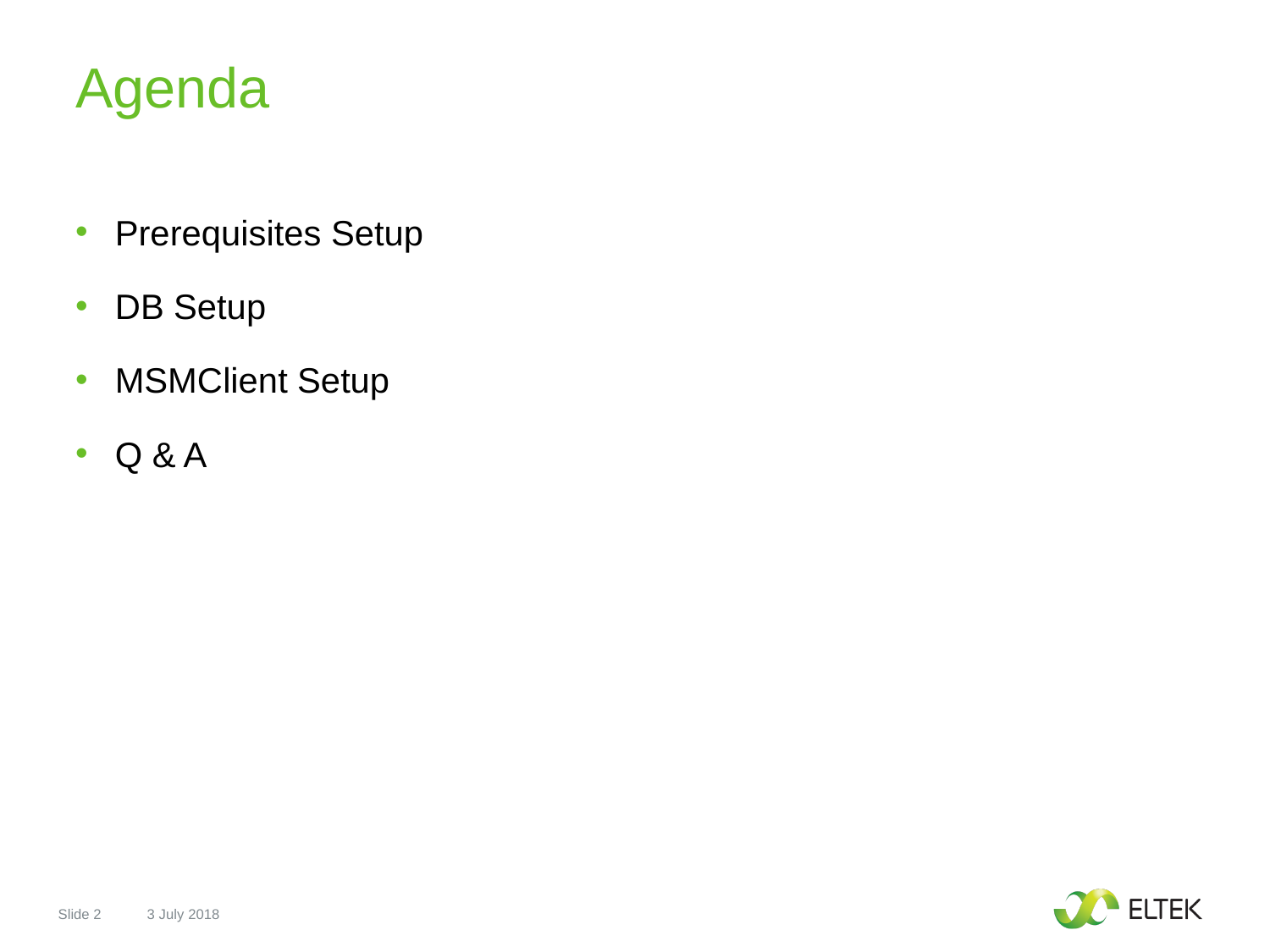

# Agenda
Prerequisites Setup
DB Setup
MSMClient Setup
Q & A
Slide 2
3 July 2018